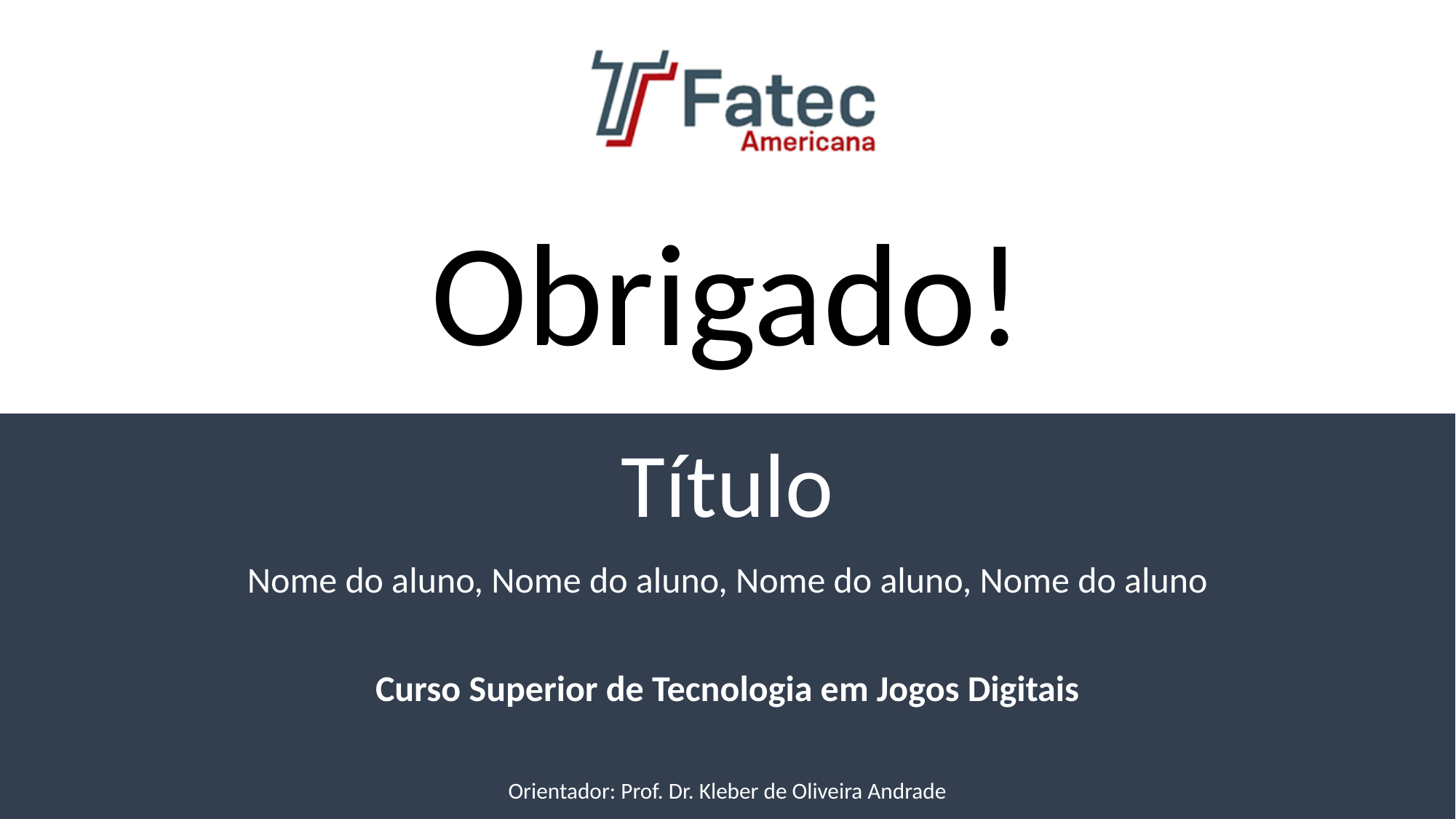

Obrigado!
# Título

Nome do aluno, Nome do aluno, Nome do aluno, Nome do aluno

Curso Superior de Tecnologia em Jogos Digitais

Orientador: Prof. Dr. Kleber de Oliveira Andrade